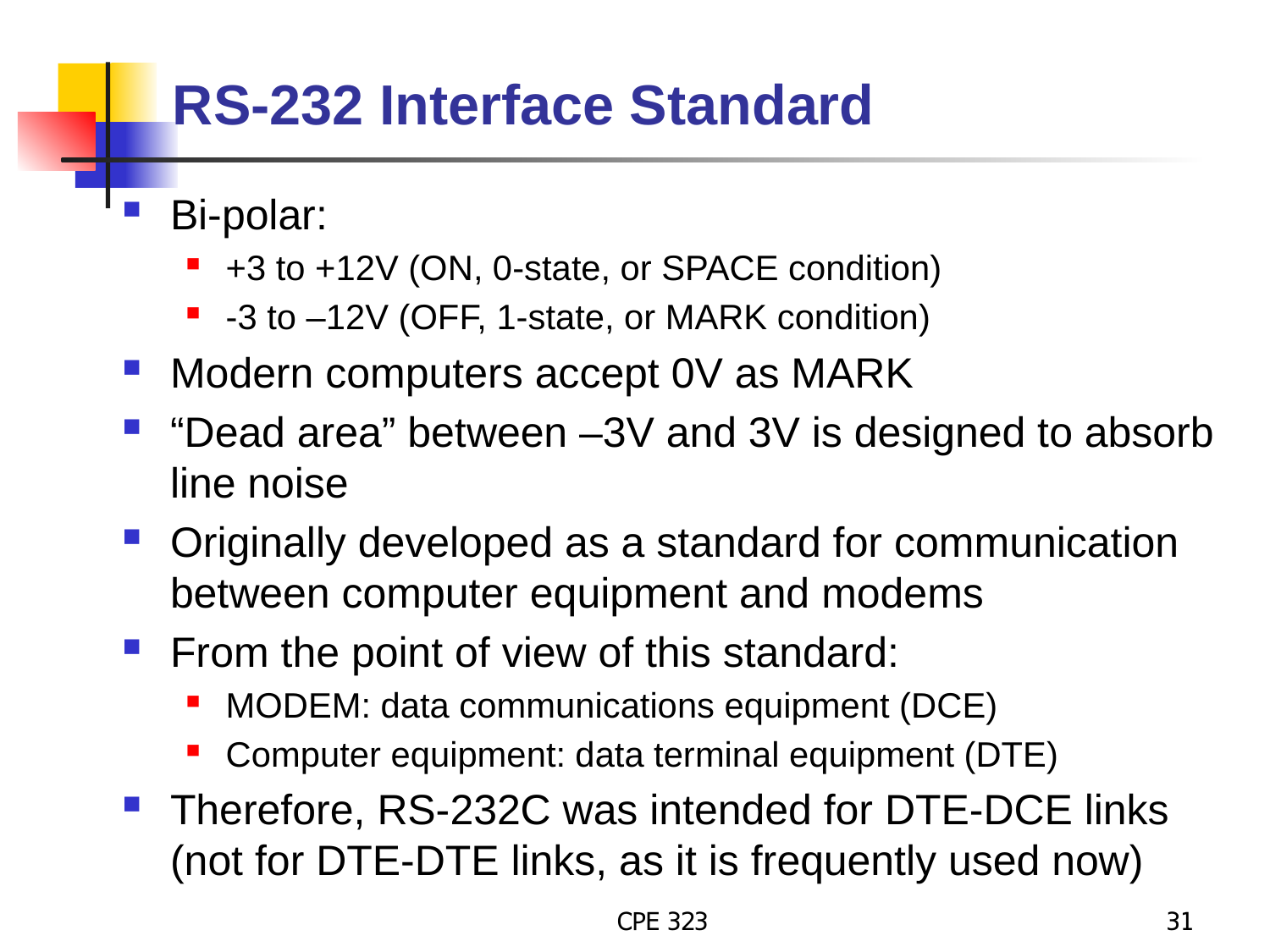

# RS-232 Interface Standard
Bi-polar:
+3 to +12V (ON, 0-state, or SPACE condition)
-3 to –12V (OFF, 1-state, or MARK condition)
Modern computers accept 0V as MARK
“Dead area” between –3V and 3V is designed to absorb line noise
Originally developed as a standard for communication between computer equipment and modems
From the point of view of this standard:
MODEM: data communications equipment (DCE)
Computer equipment: data terminal equipment (DTE)
Therefore, RS-232C was intended for DTE-DCE links
(not for DTE-DTE links, as it is frequently used now)
CPE 323
31